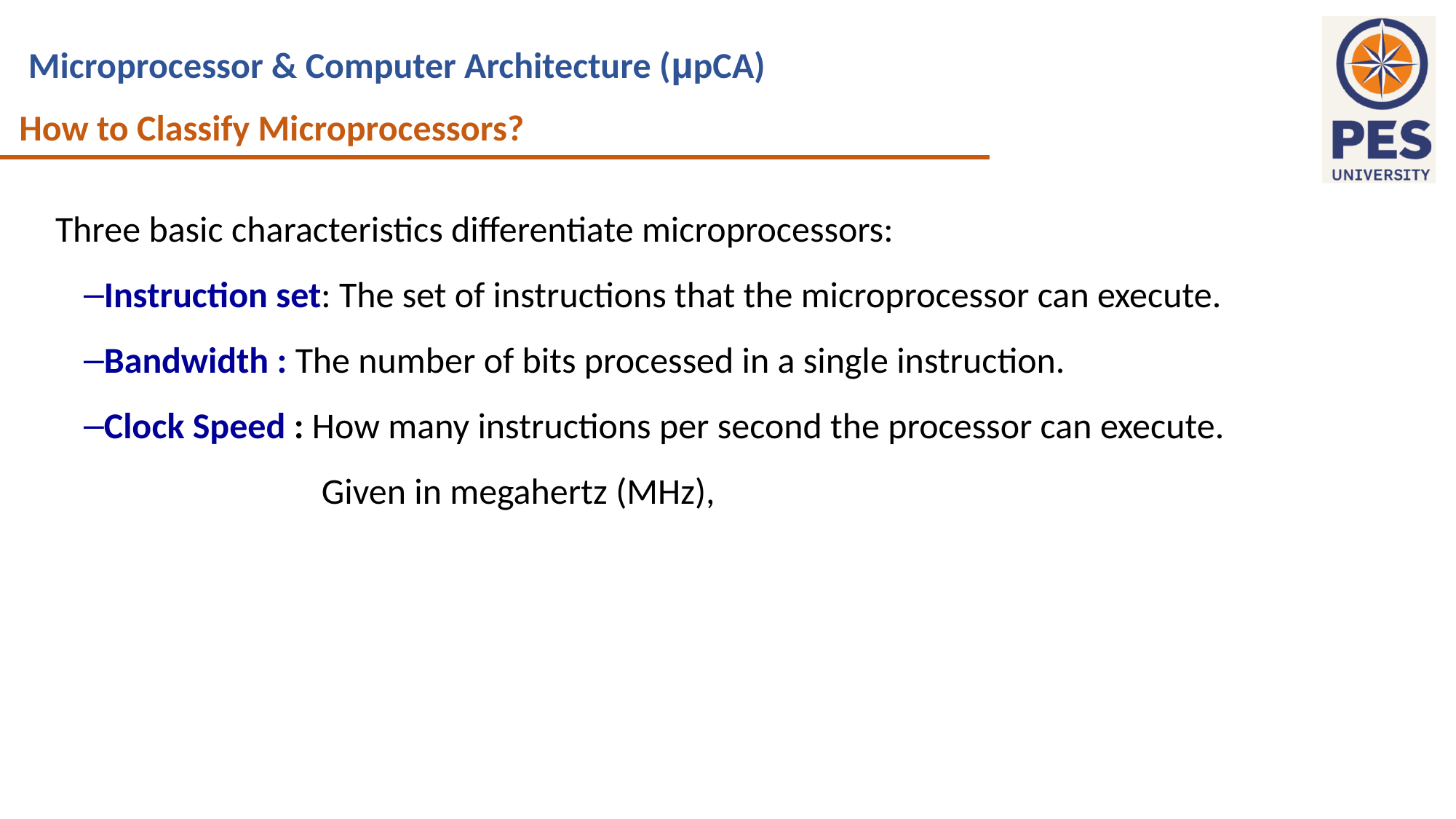

How to Classify Microprocessors?
Three basic characteristics differentiate microprocessors:
Instruction set: The set of instructions that the microprocessor can execute.
Bandwidth : The number of bits processed in a single instruction.
Clock Speed : How many instructions per second the processor can execute.
                             Given in megahertz (MHz),